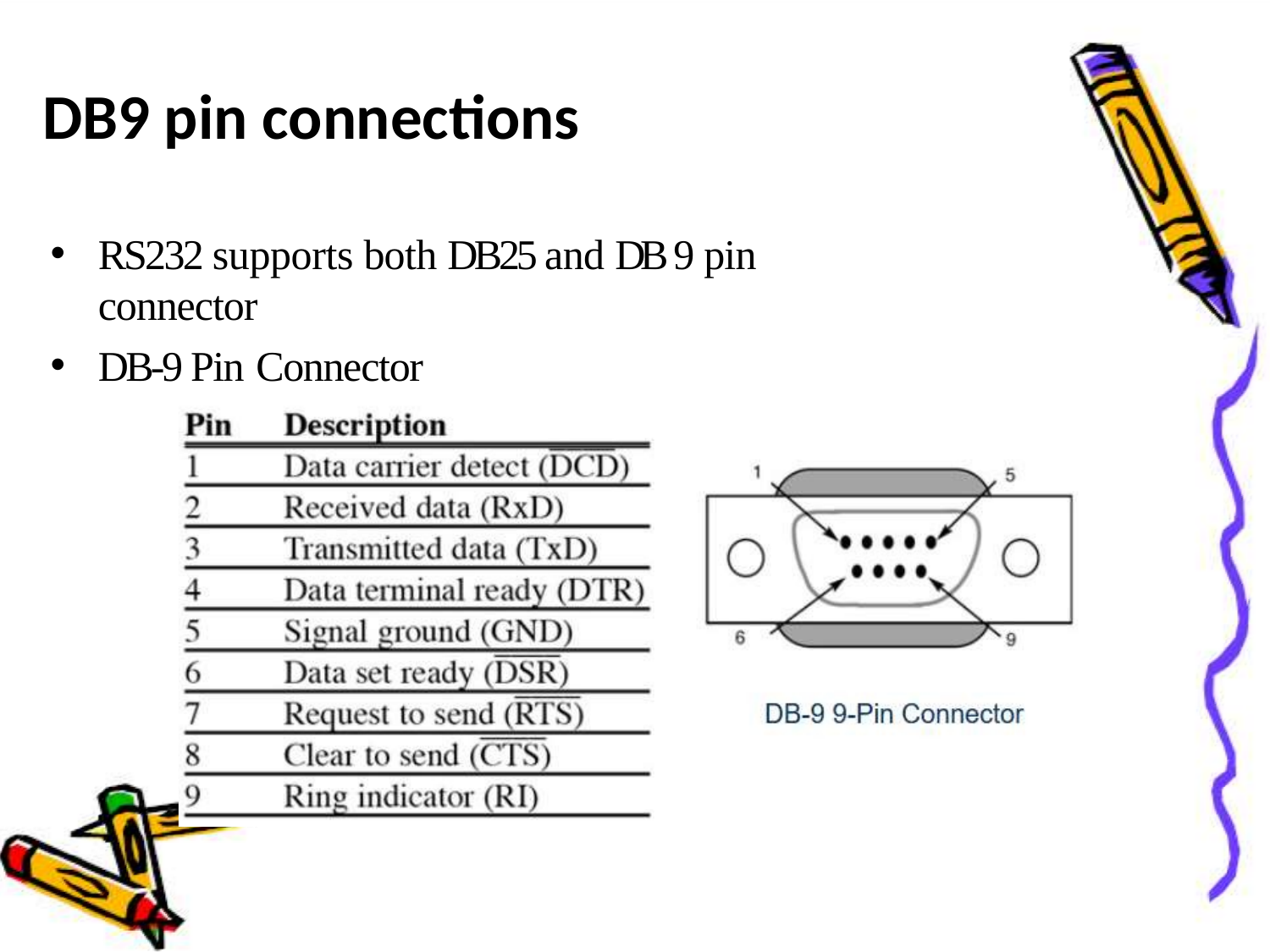

# DB9 pin connections
RS232 supports both DB25 and DB 9 pin connector
DB-9 Pin Connector